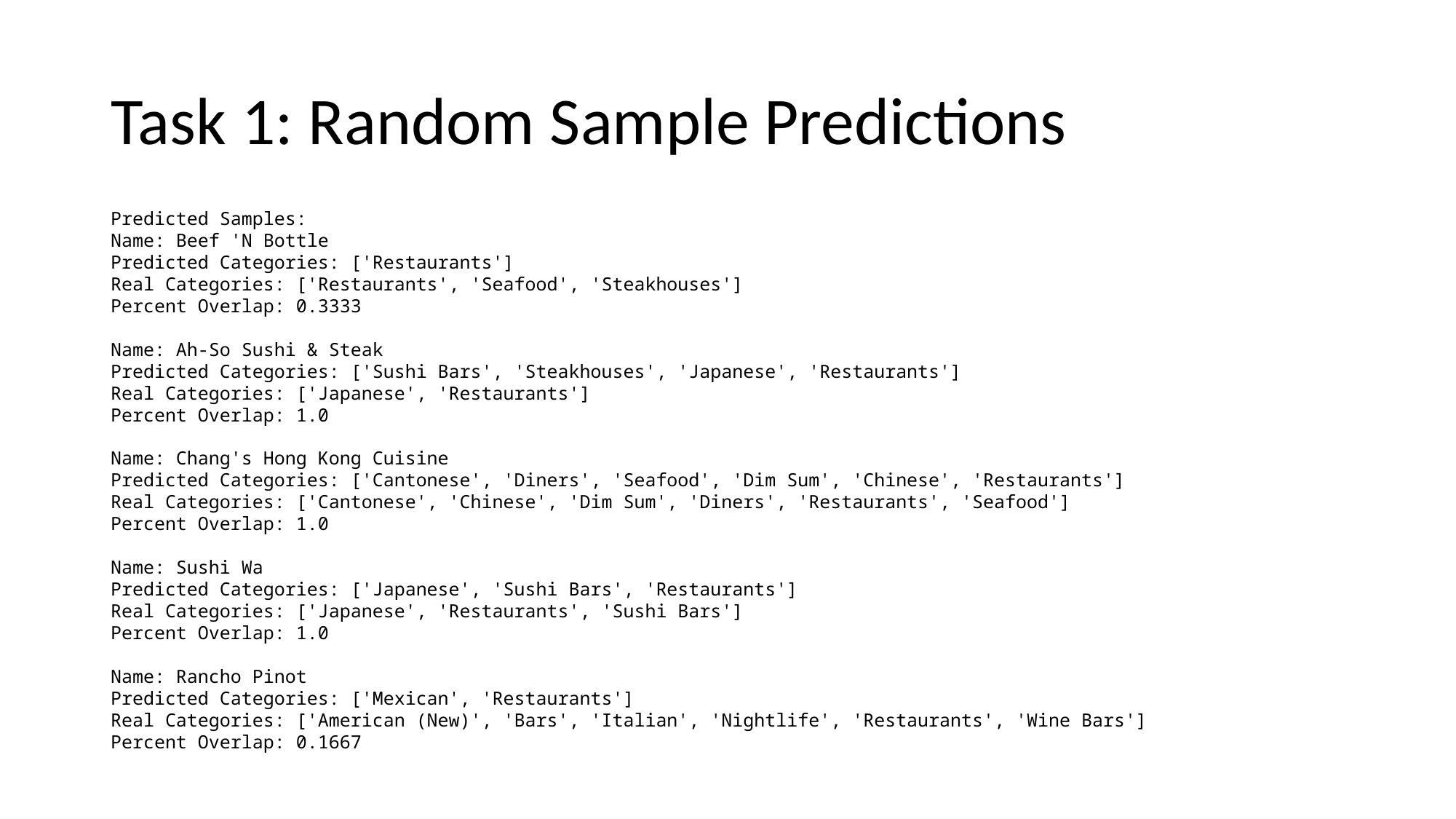

# Task 1: Random Sample Predictions
Predicted Samples:
Name: Beef 'N Bottle
Predicted Categories: ['Restaurants']
Real Categories: ['Restaurants', 'Seafood', 'Steakhouses']
Percent Overlap: 0.3333
Name: Ah-So Sushi & Steak
Predicted Categories: ['Sushi Bars', 'Steakhouses', 'Japanese', 'Restaurants']
Real Categories: ['Japanese', 'Restaurants']
Percent Overlap: 1.0
Name: Chang's Hong Kong Cuisine
Predicted Categories: ['Cantonese', 'Diners', 'Seafood', 'Dim Sum', 'Chinese', 'Restaurants']
Real Categories: ['Cantonese', 'Chinese', 'Dim Sum', 'Diners', 'Restaurants', 'Seafood']
Percent Overlap: 1.0
Name: Sushi Wa
Predicted Categories: ['Japanese', 'Sushi Bars', 'Restaurants']
Real Categories: ['Japanese', 'Restaurants', 'Sushi Bars']
Percent Overlap: 1.0
Name: Rancho Pinot
Predicted Categories: ['Mexican', 'Restaurants']
Real Categories: ['American (New)', 'Bars', 'Italian', 'Nightlife', 'Restaurants', 'Wine Bars']
Percent Overlap: 0.1667